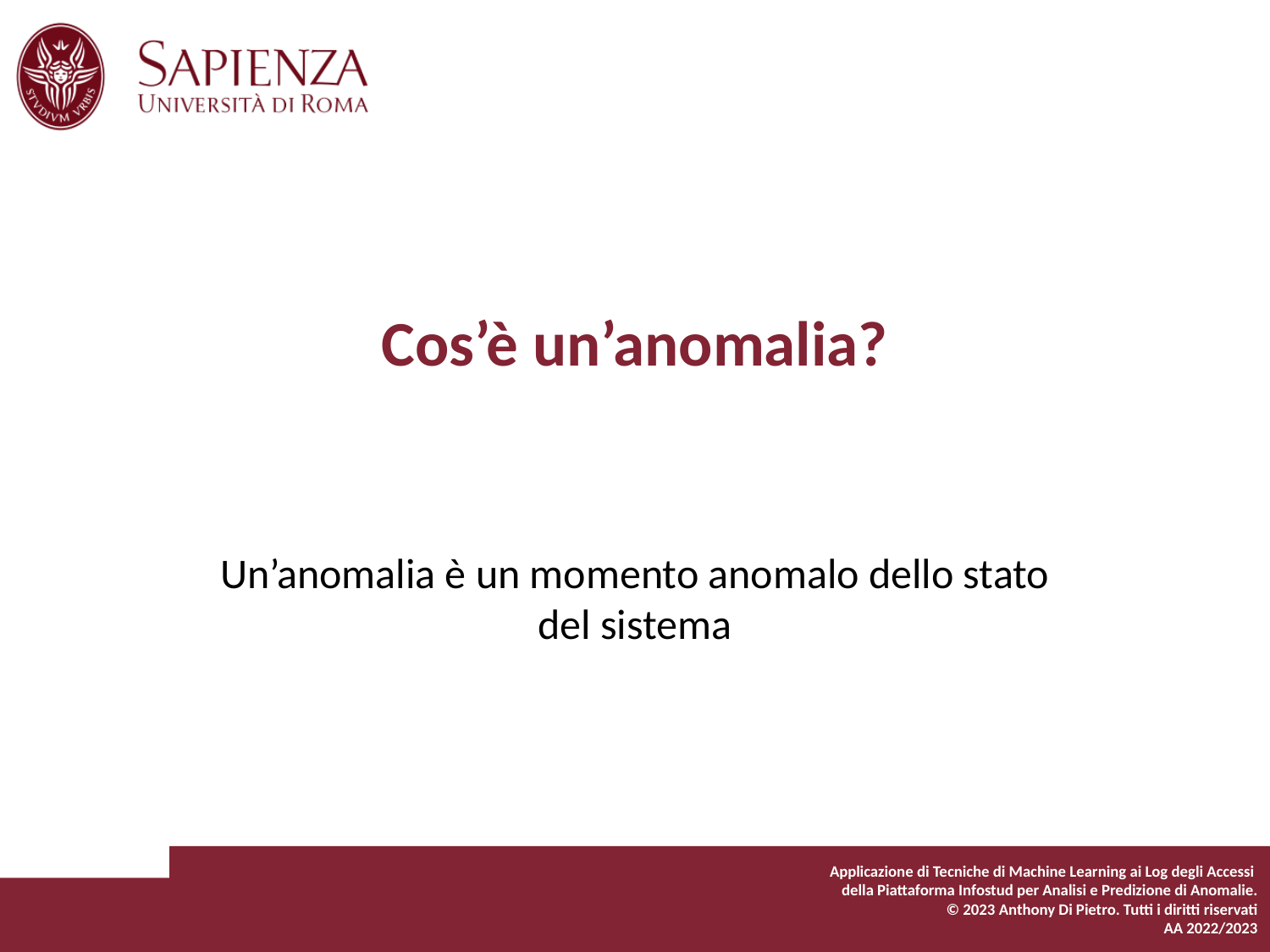

# Cos’è un’anomalia?
Un’anomalia è un momento anomalo dello stato del sistema